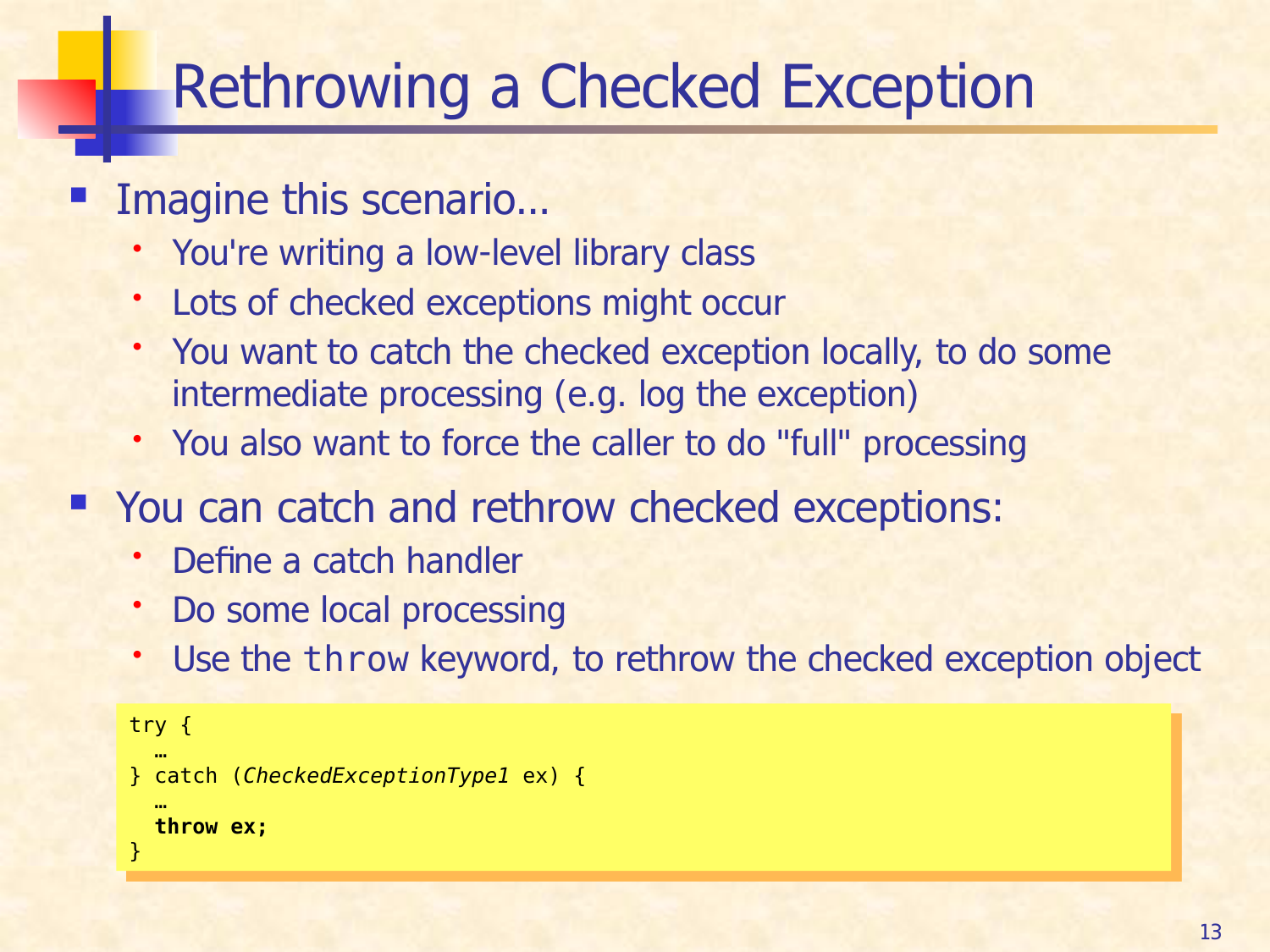

# Rethrowing a Checked Exception
Imagine this scenario…
You're writing a low-level library class
Lots of checked exceptions might occur
You want to catch the checked exception locally, to do some intermediate processing (e.g. log the exception)
You also want to force the caller to do "full" processing
You can catch and rethrow checked exceptions:
Define a catch handler
Do some local processing
Use the throw keyword, to rethrow the checked exception object
try {
  …
} catch (CheckedExceptionType1 ex) {
  …
  throw ex;
}
13